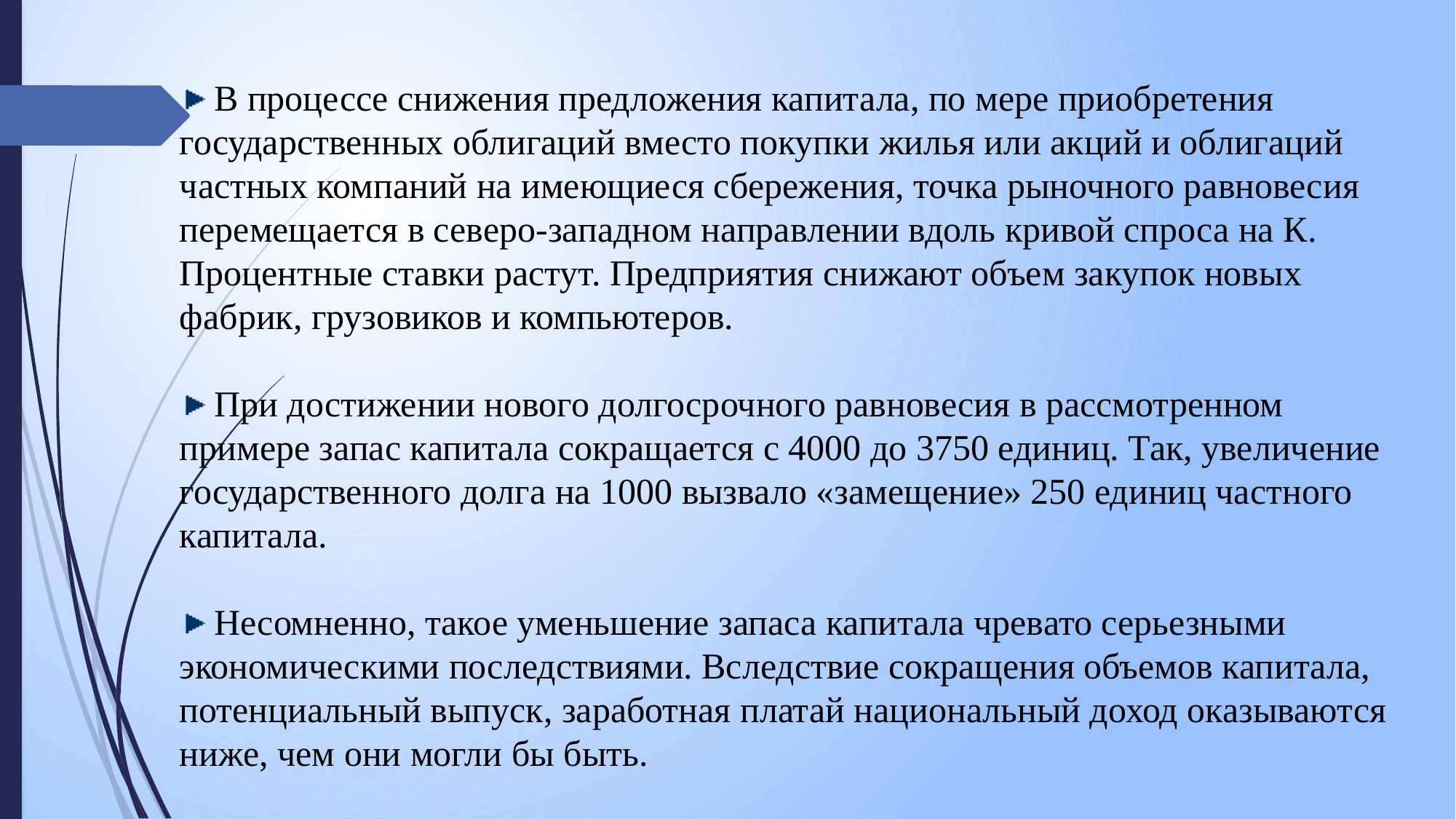

В процессе снижения предложения капитала, по мере приобретения государственных облигаций вместо покупки жилья или акций и облигаций частных компаний на имеющиеся сбережения, точка рыночного равновесия перемещается в северо-западном направлении вдоль кривой спроса на К. Процентные ставки растут. Предприятия снижают объем закупок новых фабрик, грузовиков и компьютеров.

 При достижении нового долгосрочного равновесия в рассмотренном примере запас капитала сокращается с 4000 до 3750 единиц. Так, увеличение государственного долга на 1000 вызвало «замещение» 250 единиц частного капитала.

 Несомненно, такое уменьшение запаса капитала чревато серьезными экономическими последствиями. Вследствие сокращения объемов капитала, потенциальный выпуск, заработная платай национальный доход оказываются ниже, чем они могли бы быть.